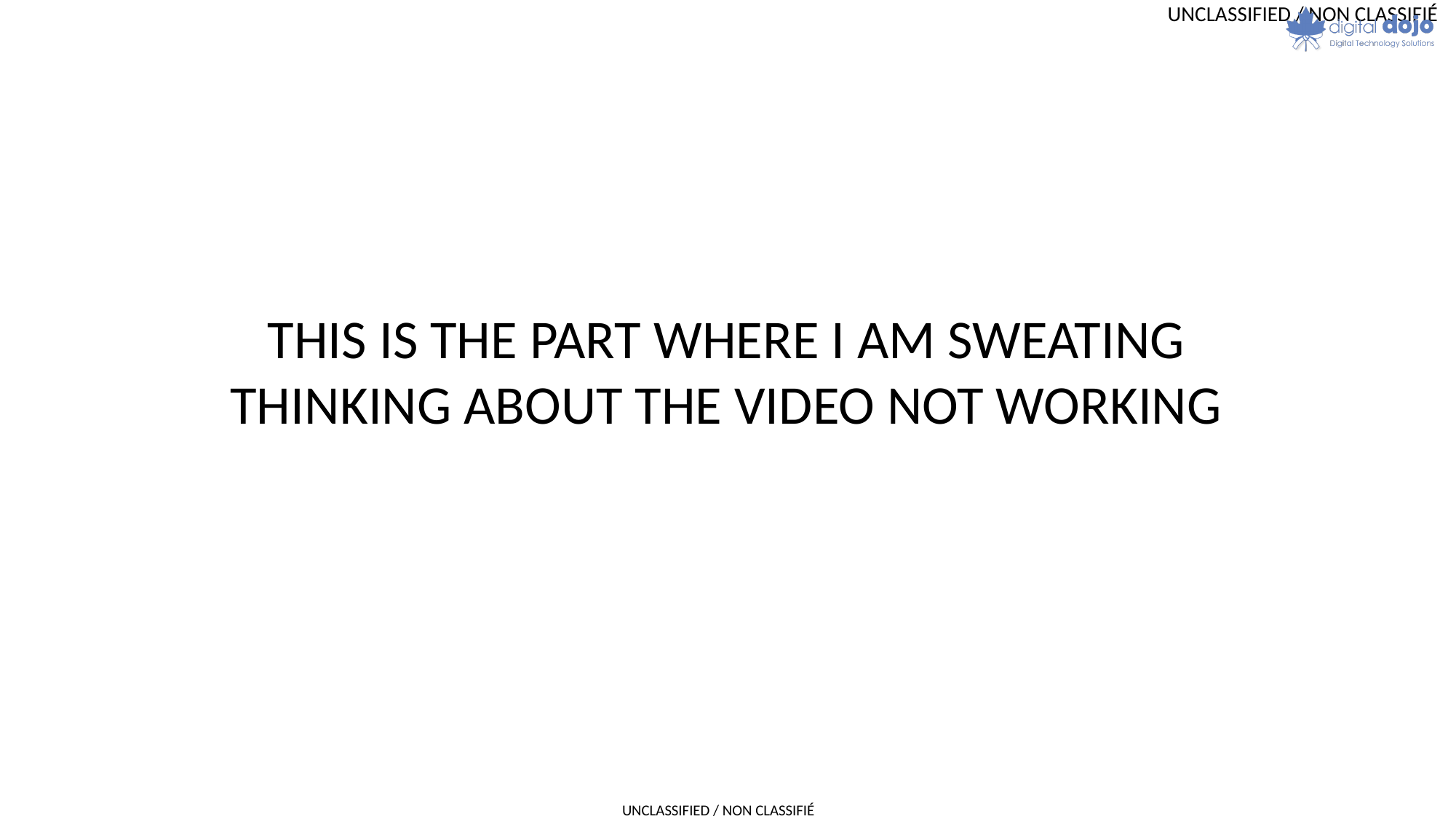

THIS IS THE PART WHERE I AM SWEATING THINKING ABOUT THE VIDEO NOT WORKING